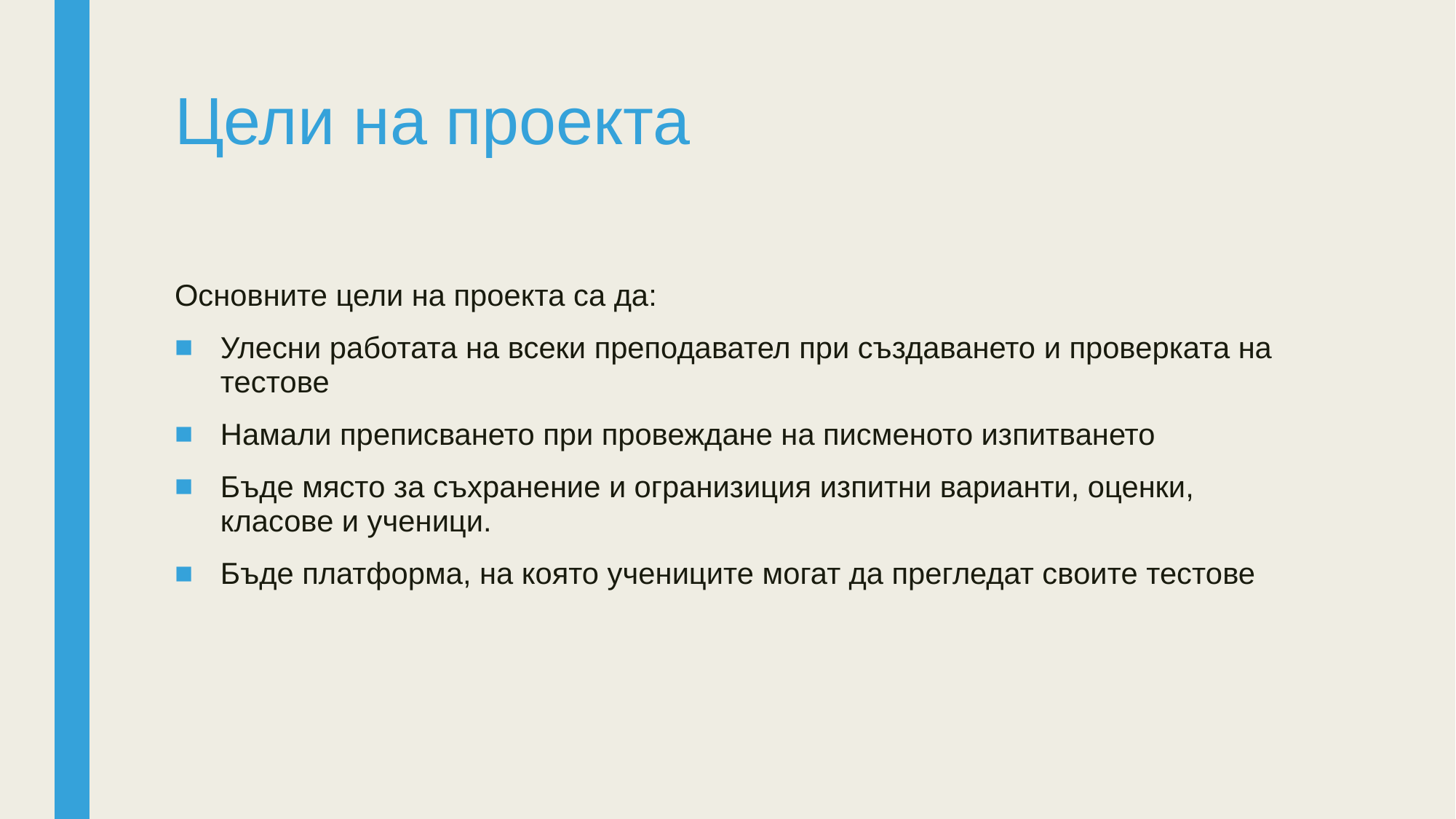

# Цели на проекта
Основните цели на проекта са да:
Улесни работата на всеки преподавател при създаването и проверката на тестове
Намали преписването при провеждане на писменото изпитването
Бъде място за съхранeние и огранизиция изпитни варианти, оценки, класове и ученици.
Бъде платформа, на която учениците могат да прегледат своите тестове